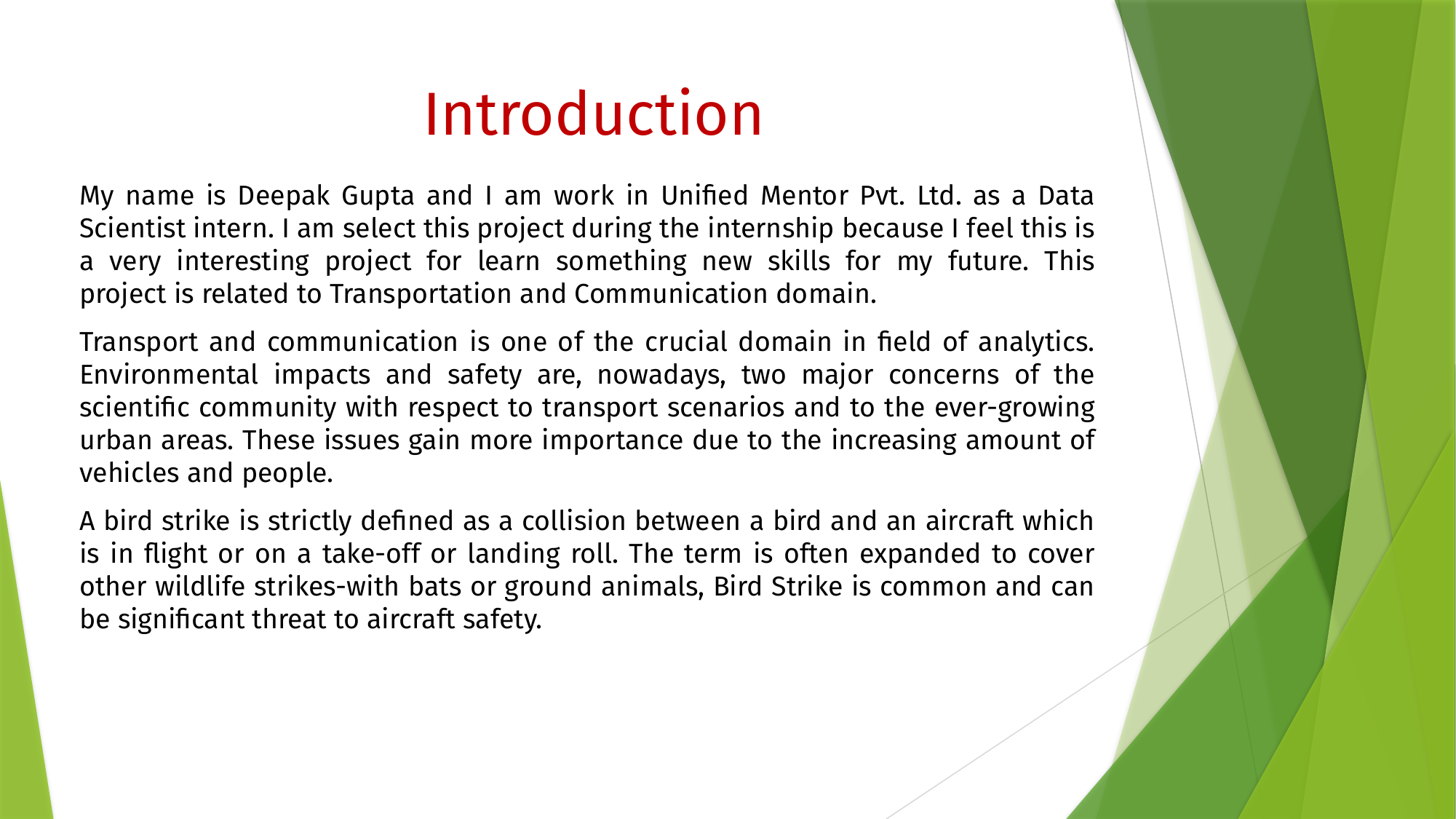

# Introduction
My name is Deepak Gupta and I am work in Unified Mentor Pvt. Ltd. as a Data Scientist intern. I am select this project during the internship because I feel this is a very interesting project for learn something new skills for my future. This project is related to Transportation and Communication domain.
Transport and communication is one of the crucial domain in field of analytics. Environmental impacts and safety are, nowadays, two major concerns of the scientific community with respect to transport scenarios and to the ever-growing urban areas. These issues gain more importance due to the increasing amount of vehicles and people.
A bird strike is strictly defined as a collision between a bird and an aircraft which is in flight or on a take-off or landing roll. The term is often expanded to cover other wildlife strikes-with bats or ground animals, Bird Strike is common and can be significant threat to aircraft safety.